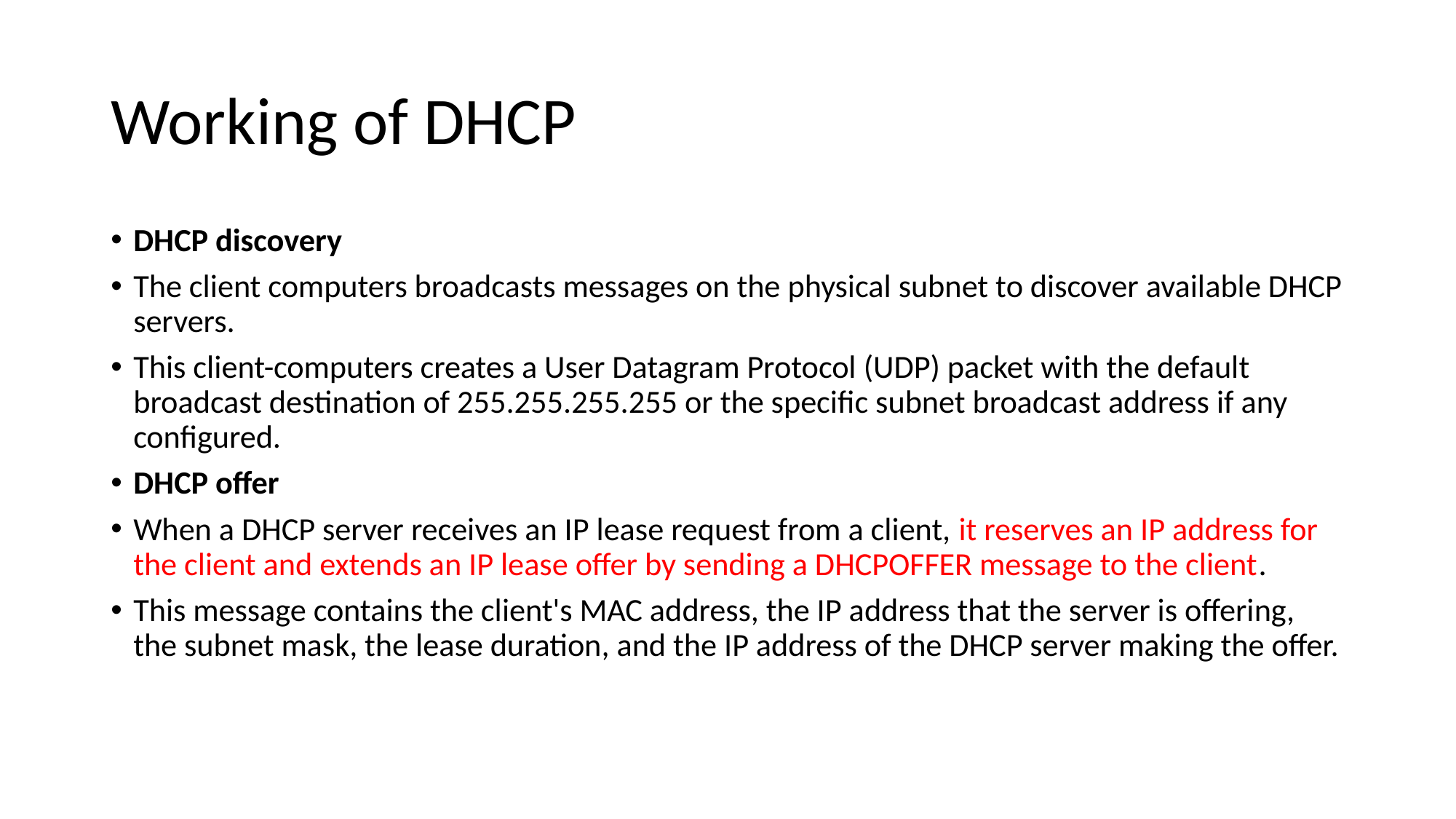

# Working of DHCP
DHCP discovery
The client computers broadcasts messages on the physical subnet to discover available DHCP servers.
This client-computers creates a User Datagram Protocol (UDP) packet with the default broadcast destination of 255.255.255.255 or the specific subnet broadcast address if any configured.
DHCP offer
When a DHCP server receives an IP lease request from a client, it reserves an IP address for the client and extends an IP lease offer by sending a DHCPOFFER message to the client.
This message contains the client's MAC address, the IP address that the server is offering, the subnet mask, the lease duration, and the IP address of the DHCP server making the offer.